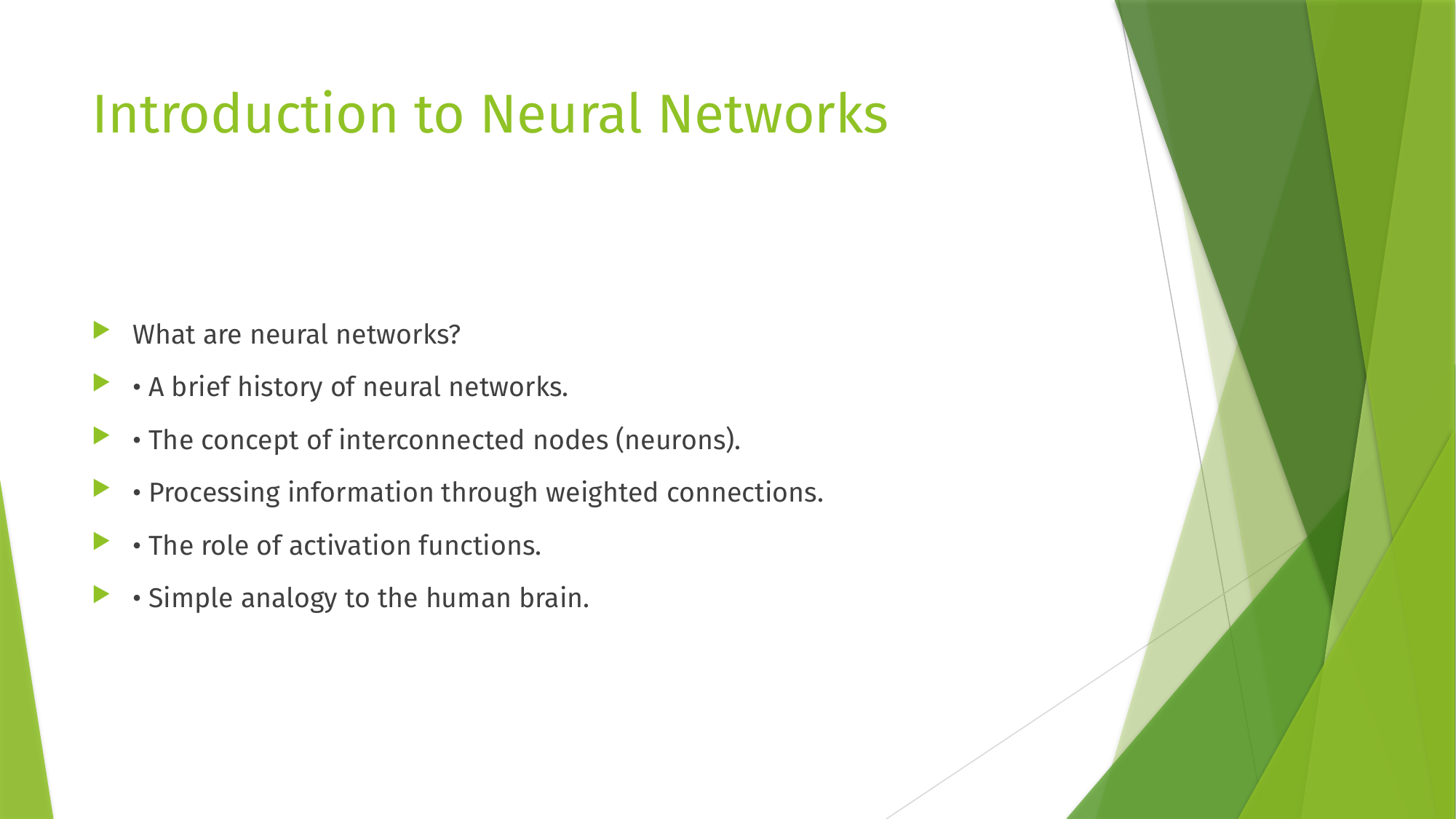

# Introduction to Neural Networks

What are neural networks?
• A brief history of neural networks.
• The concept of interconnected nodes (neurons).
• Processing information through weighted connections.
• The role of activation functions.
• Simple analogy to the human brain.